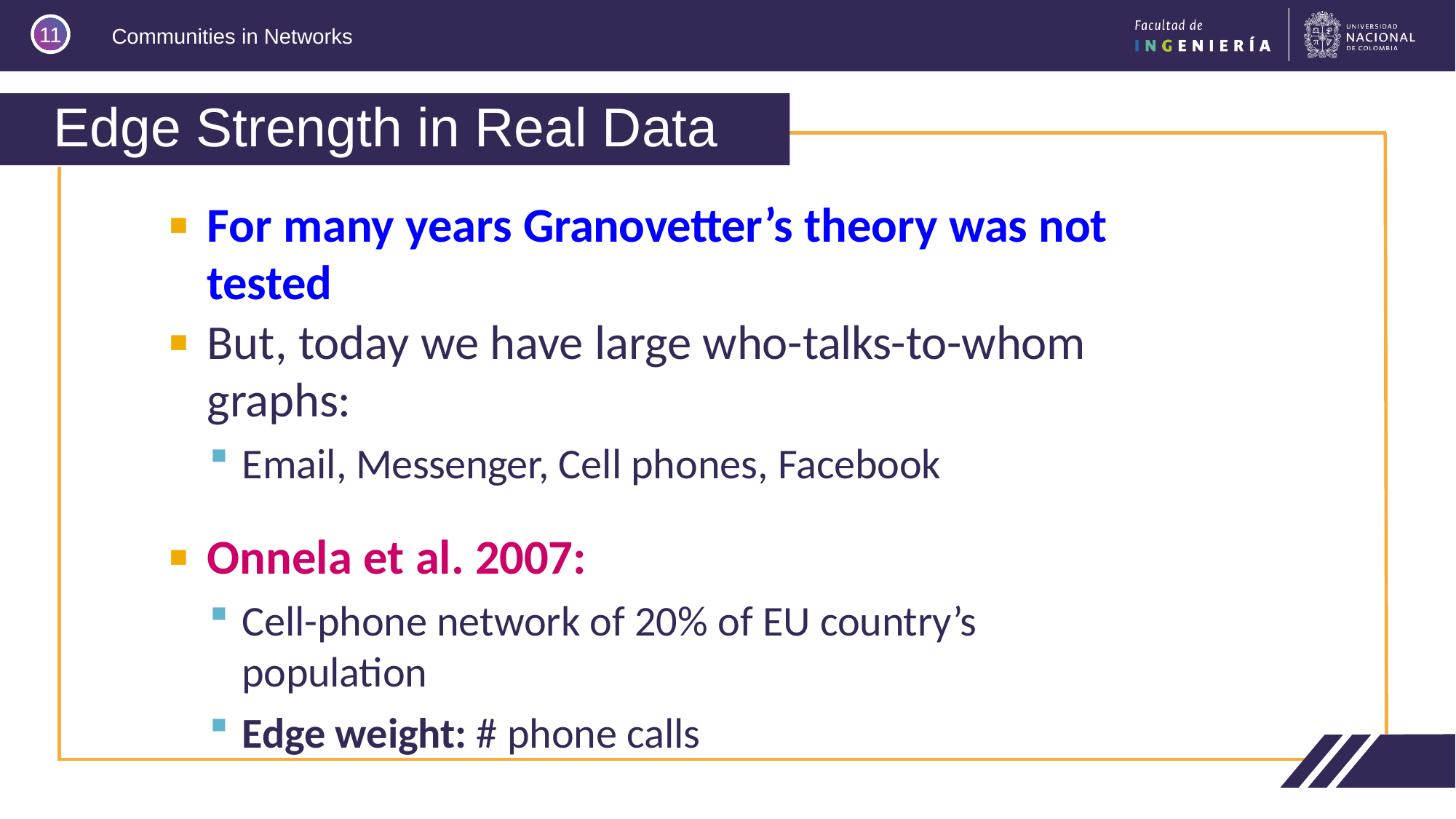

11
# Edge Strength in Real Data
For many years Granovetter’s theory was not tested
But, today we have large who-talks-to-whom graphs:
Email, Messenger, Cell phones, Facebook
Onnela et al. 2007:
Cell-phone network of 20% of EU country’s population
Edge weight: # phone calls